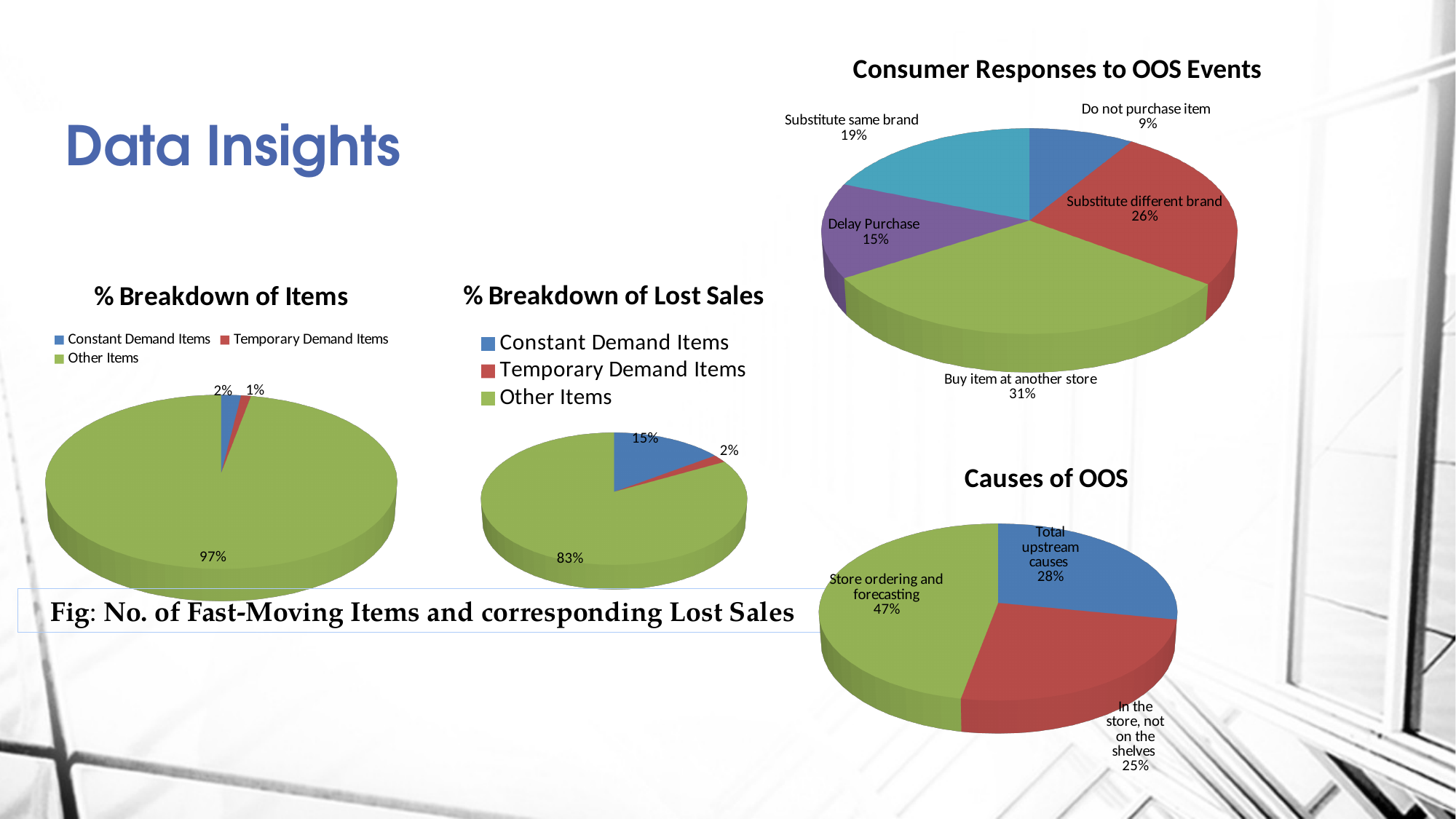

[unsupported chart]

# Data Insights

[unsupported chart]

[unsupported chart]

[unsupported chart]

Fig: No. of Fast-Moving Items and corresponding Lost Sales